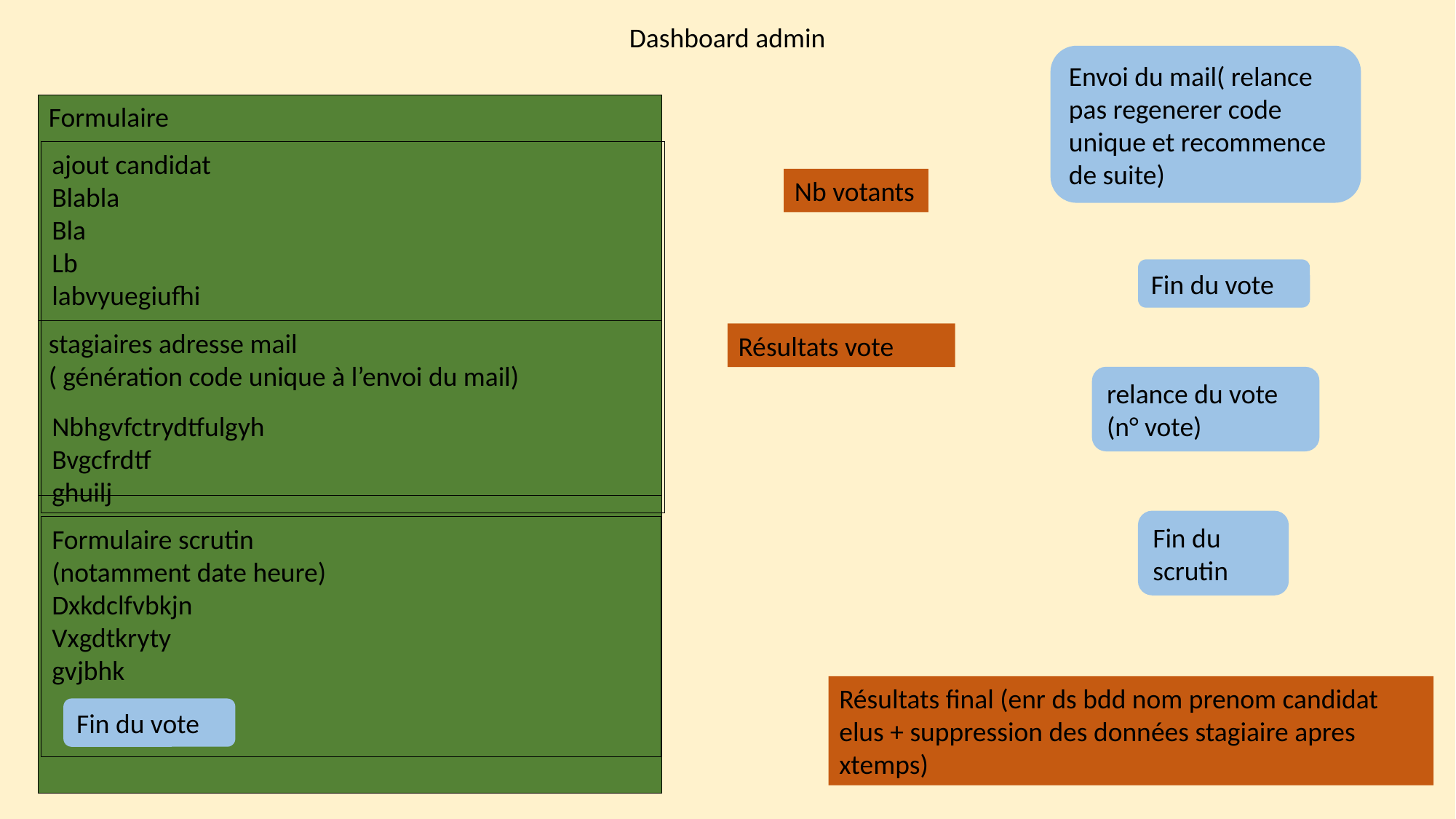

Dashboard admin
Envoi du mail( relance pas regenerer code unique et recommence de suite)
Formulaire

ajout candidat
Blabla
Bla
Lb
labvyuegiufhi

Nbhgvfctrydtfulgyh
Bvgcfrdtf
ghuilj
Nb votants
Fin du vote
stagiaires adresse mail
( génération code unique à l’envoi du mail)

Résultats vote
relance du vote
(n° vote)
Fin du scrutin
Formulaire scrutin
(notamment date heure)
Dxkdclfvbkjn
Vxgdtkryty
gvjbhk

Résultats final (enr ds bdd nom prenom candidat elus + suppression des données stagiaire apres xtemps)
Fin du vote